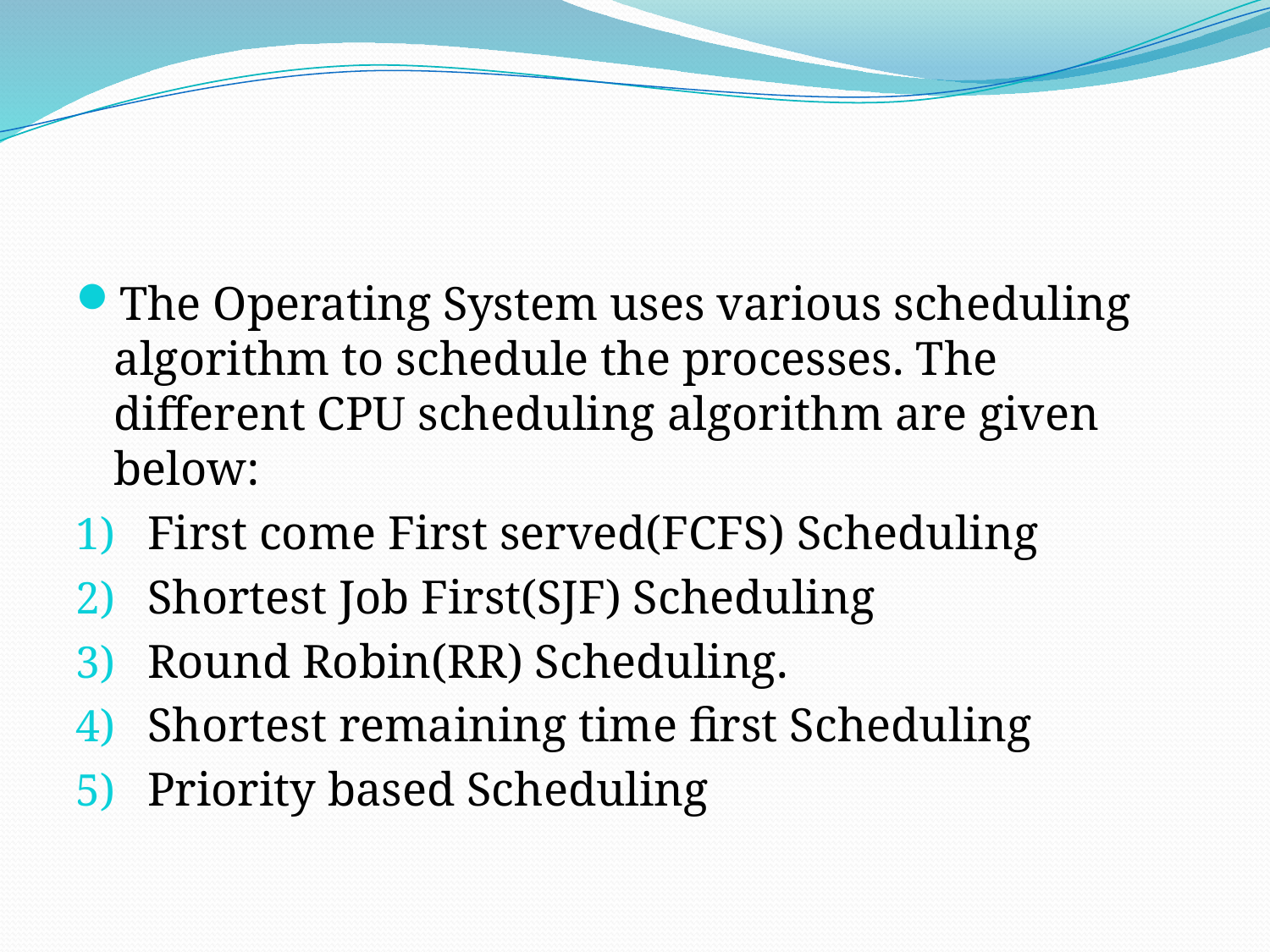

The Operating System uses various scheduling algorithm to schedule the processes. The different CPU scheduling algorithm are given below:
First come First served(FCFS) Scheduling
Shortest Job First(SJF) Scheduling
Round Robin(RR) Scheduling.
Shortest remaining time first Scheduling
Priority based Scheduling